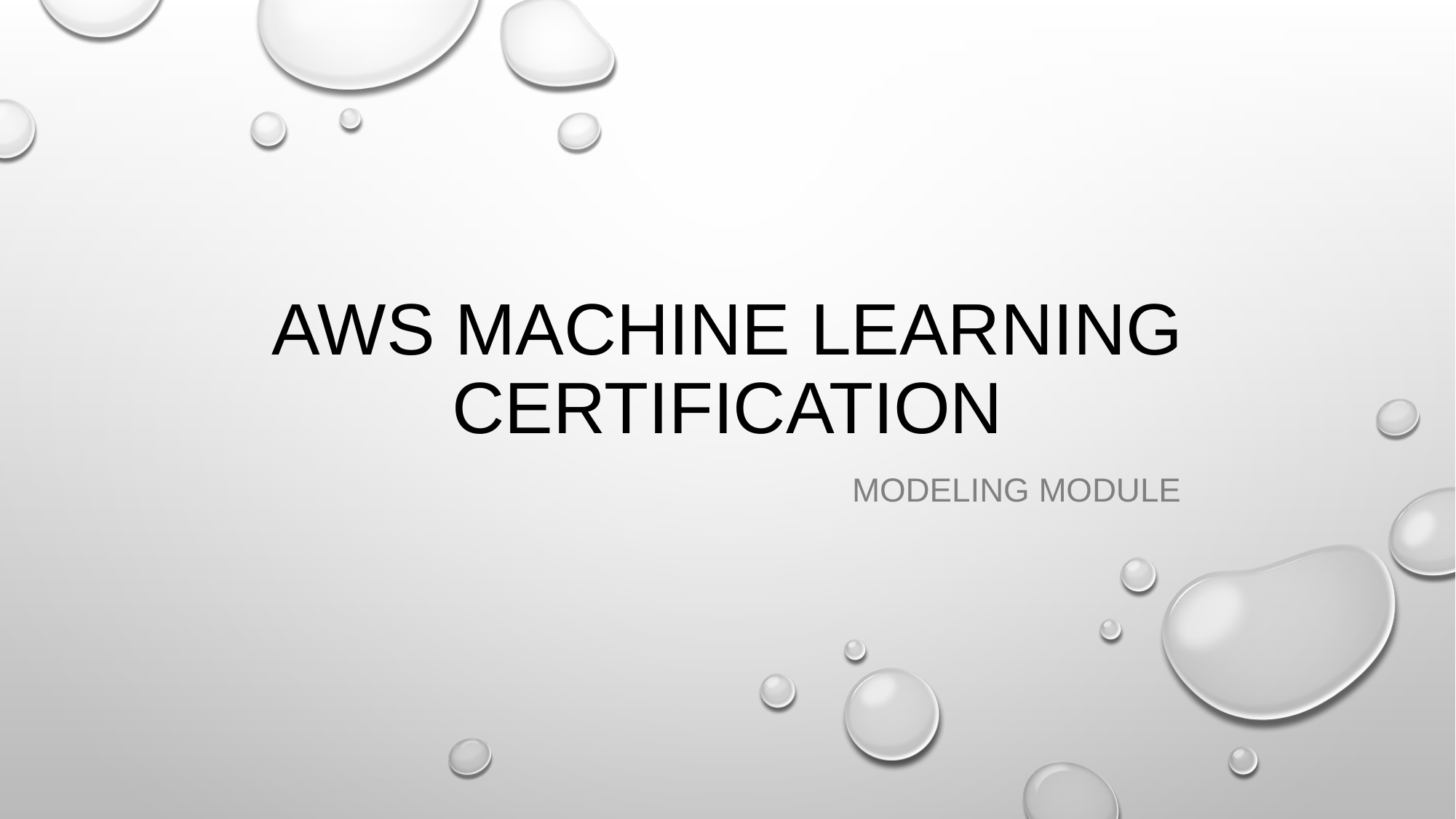

# AWS Machine learning certification
Modeling module